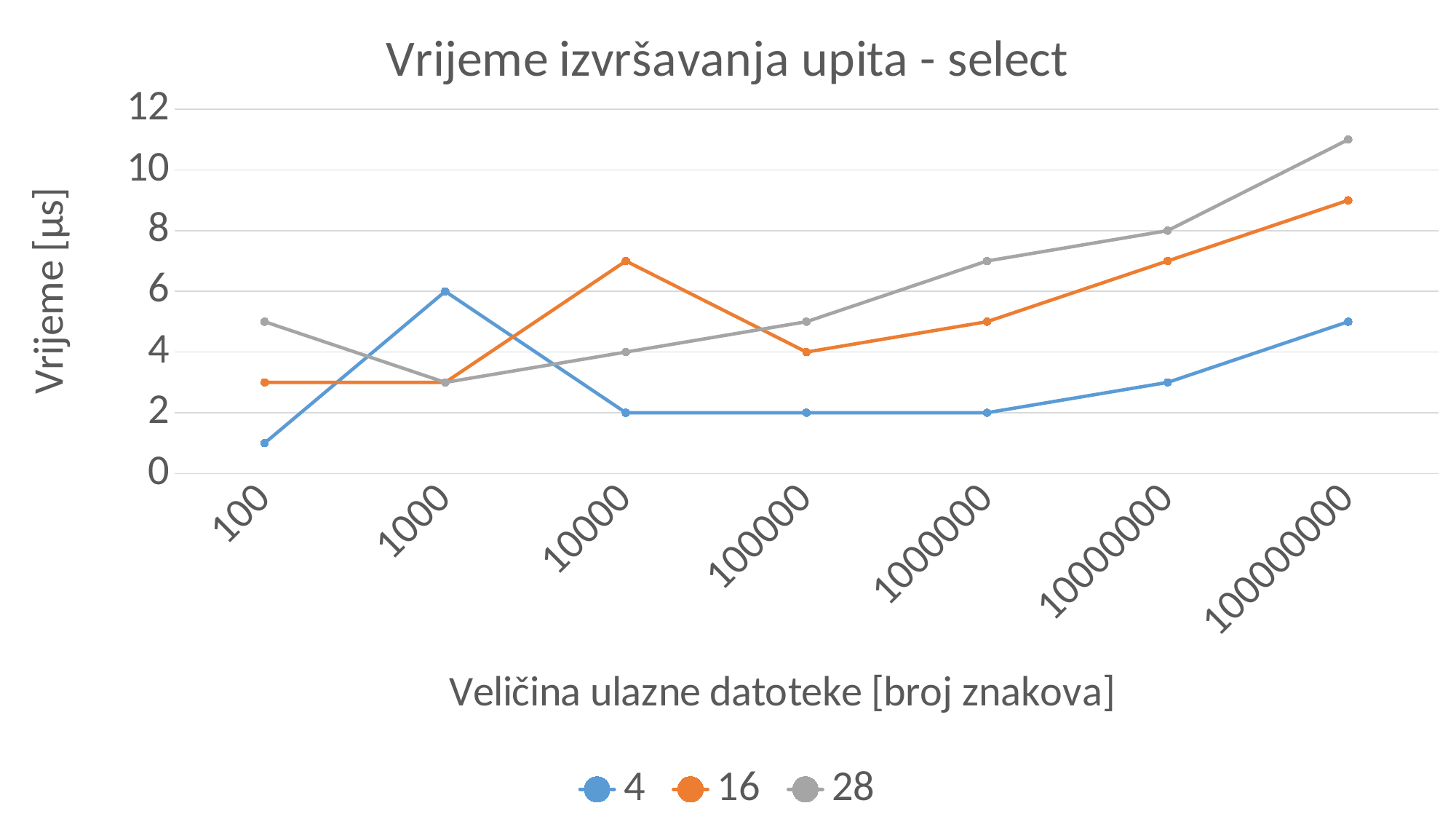

### Chart: Vrijeme izvršavanja upita - select

| Category | 4 | 16 | 28 |
|---|---|---|---|
| 100 | 1.0 | 3.0 | 5.0 |
| 1000 | 6.0 | 3.0 | 3.0 |
| 10000 | 2.0 | 7.0 | 4.0 |
| 100000 | 2.0 | 4.0 | 5.0 |
| 1000000 | 2.0 | 5.0 | 7.0 |
| 10000000 | 3.0 | 7.0 | 8.0 |
| 100000000 | 5.0 | 9.0 | 11.0 |
#